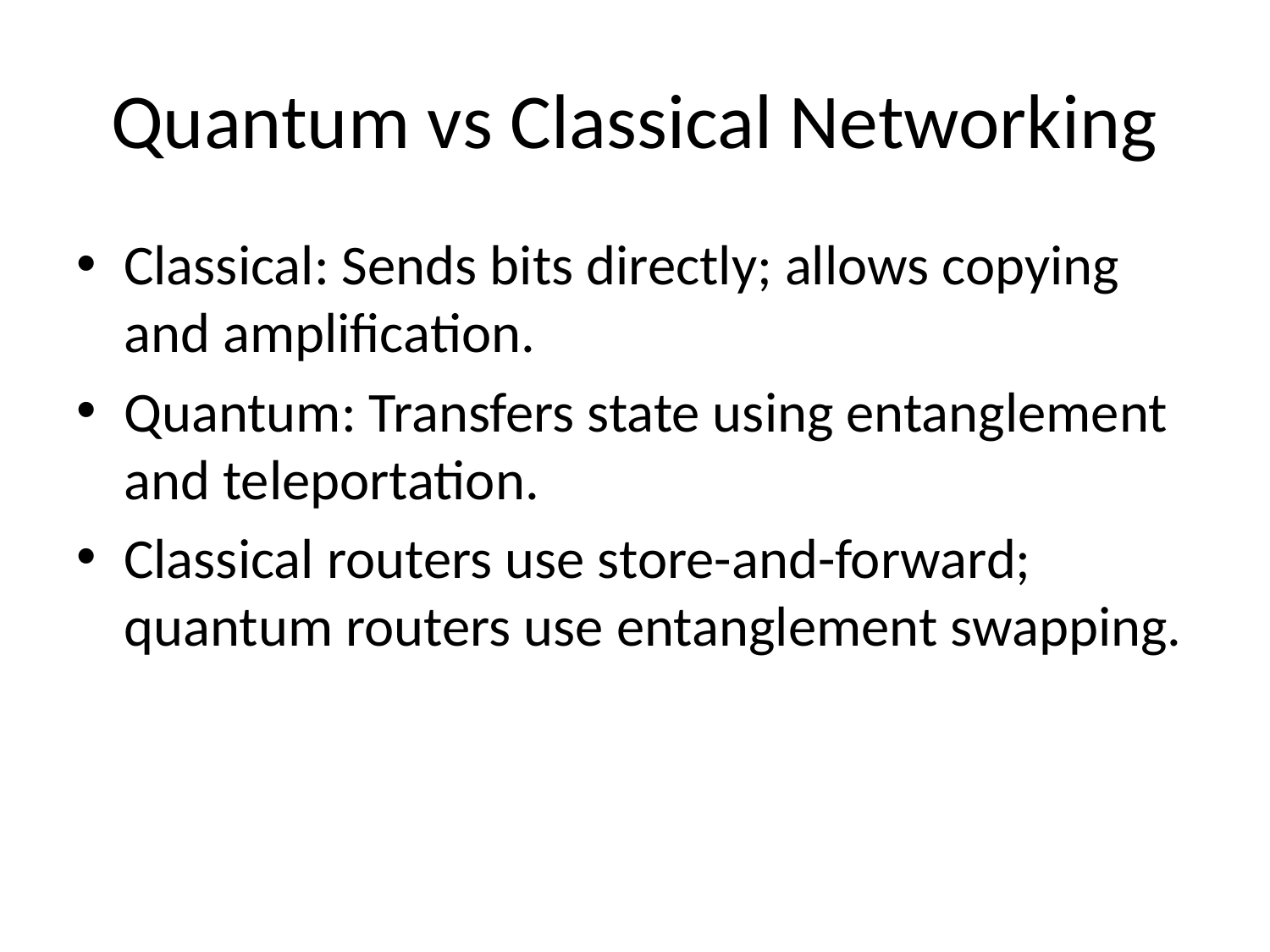

# Quantum vs Classical Networking
Classical: Sends bits directly; allows copying and amplification.
Quantum: Transfers state using entanglement and teleportation.
Classical routers use store-and-forward; quantum routers use entanglement swapping.